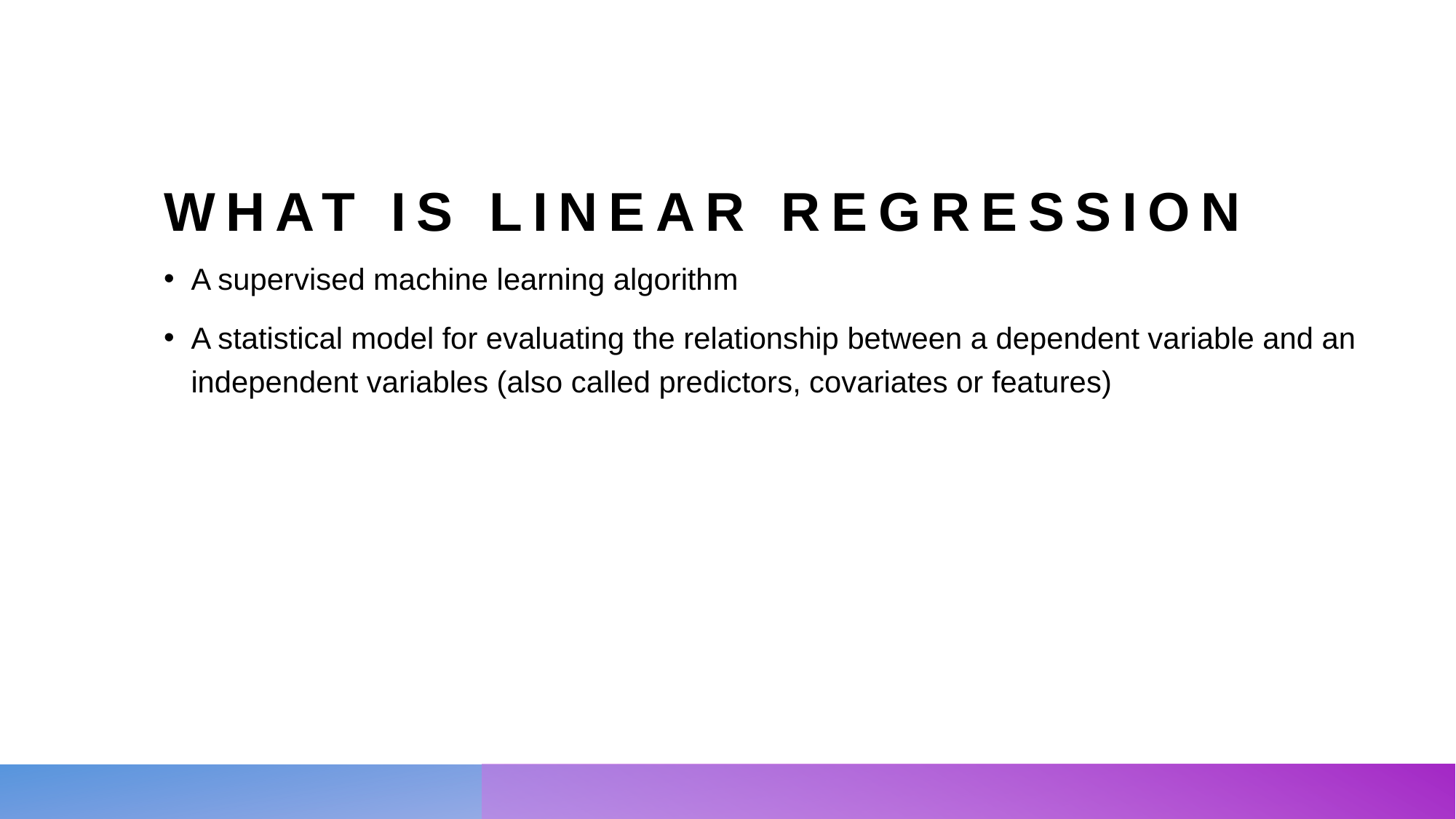

# What is Linear Regression
A supervised machine learning algorithm
A statistical model for evaluating the relationship between a dependent variable and an independent variables (also called predictors, covariates or features)